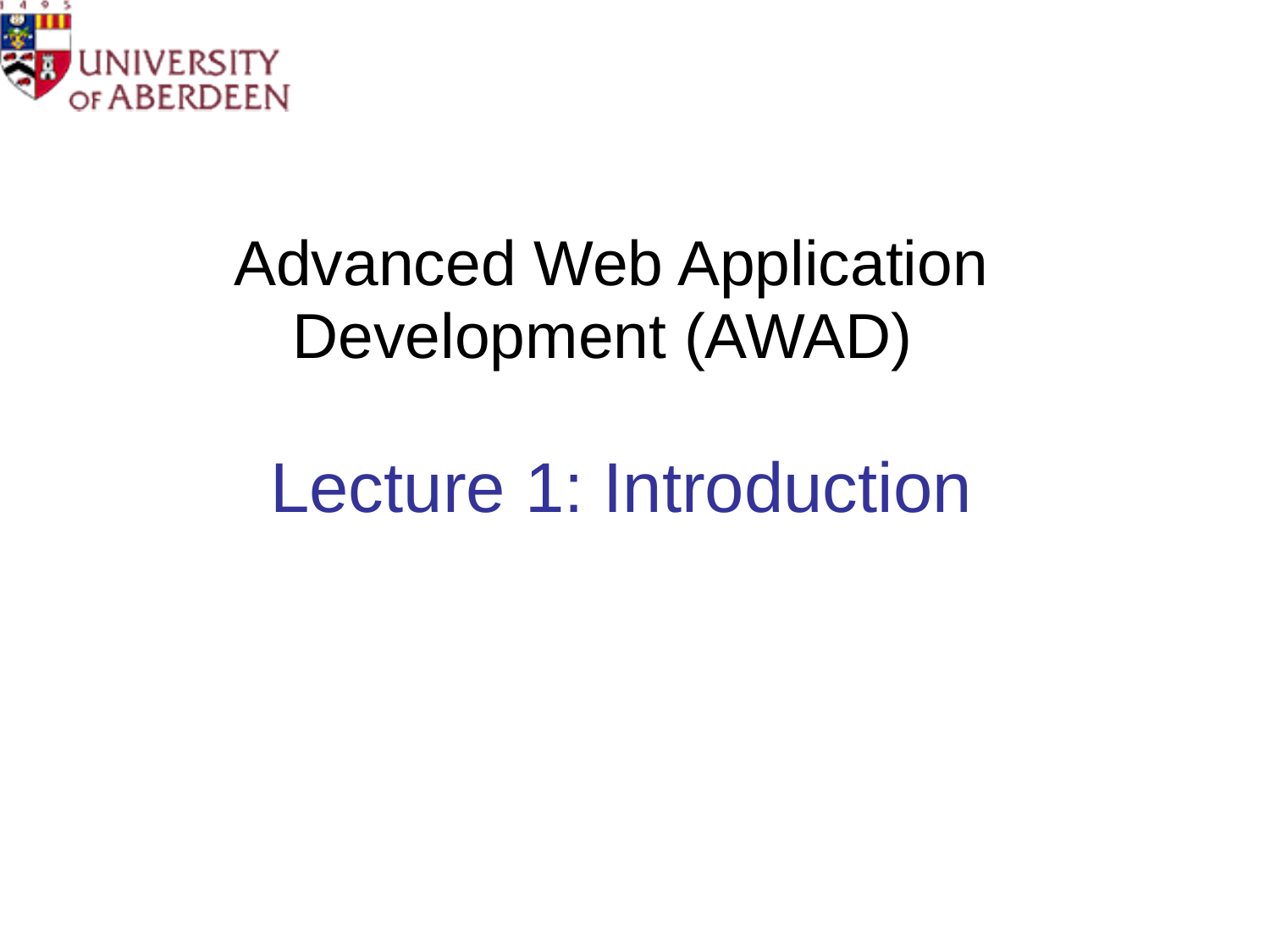

Advanced Web Application Development (AWAD)
# Lecture 1: Introduction